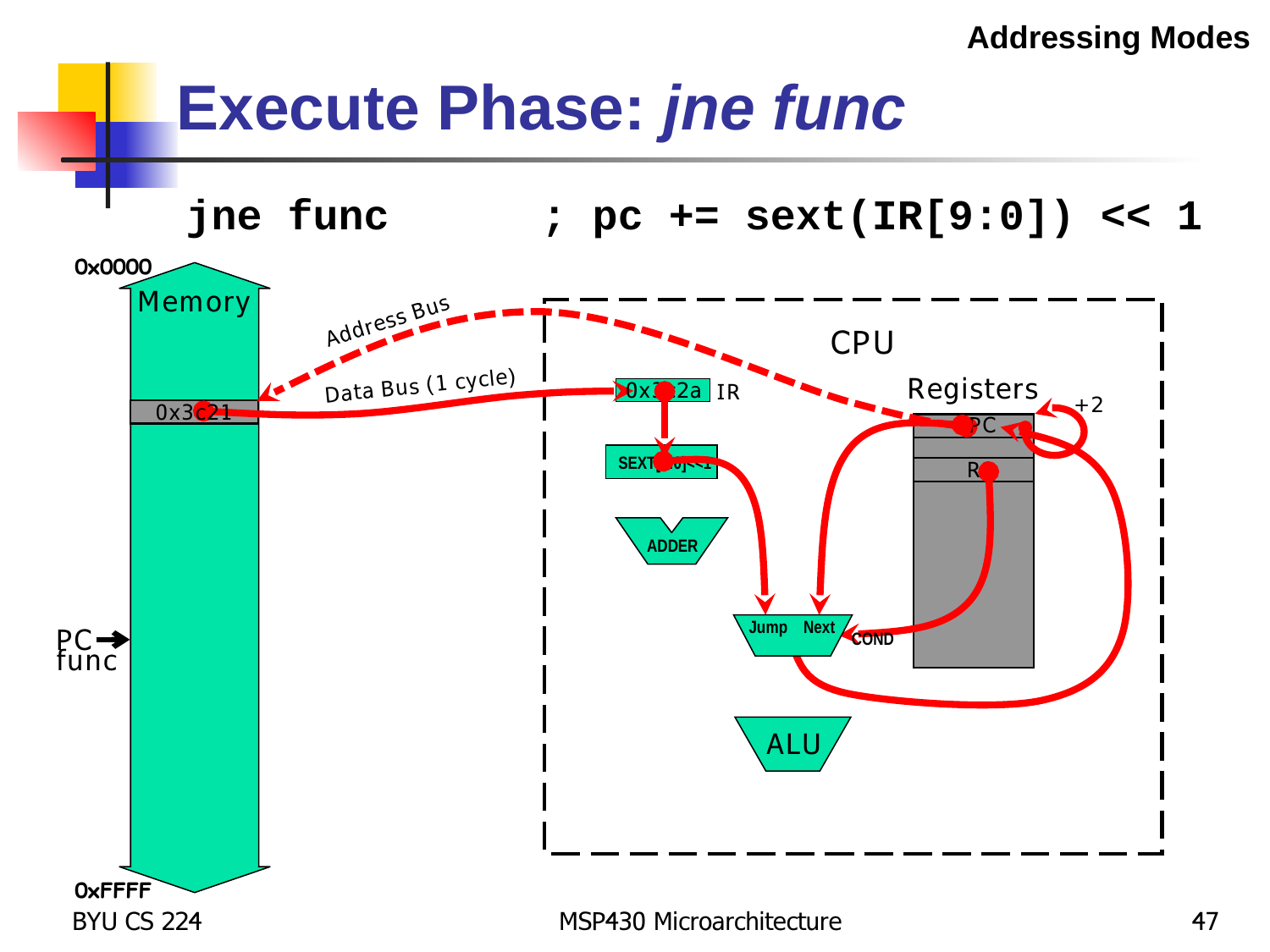

Addressing Modes
Execute Phase: jne func
jne func      ; pc += sext(IR[9:0]) << 1
0x0000

Memory
0xFFFF

Address Bus

CPU

PC
Registers
Data Bus (1 cycle)
0x3c2a

IR

PC

+2

0x3c21

PC
func
PC

SEXT[9:0]<<1
R2

ADDER
Jump    Next

COND
func

ALU
BYU CS 224
MSP430 Microarchitecture
47